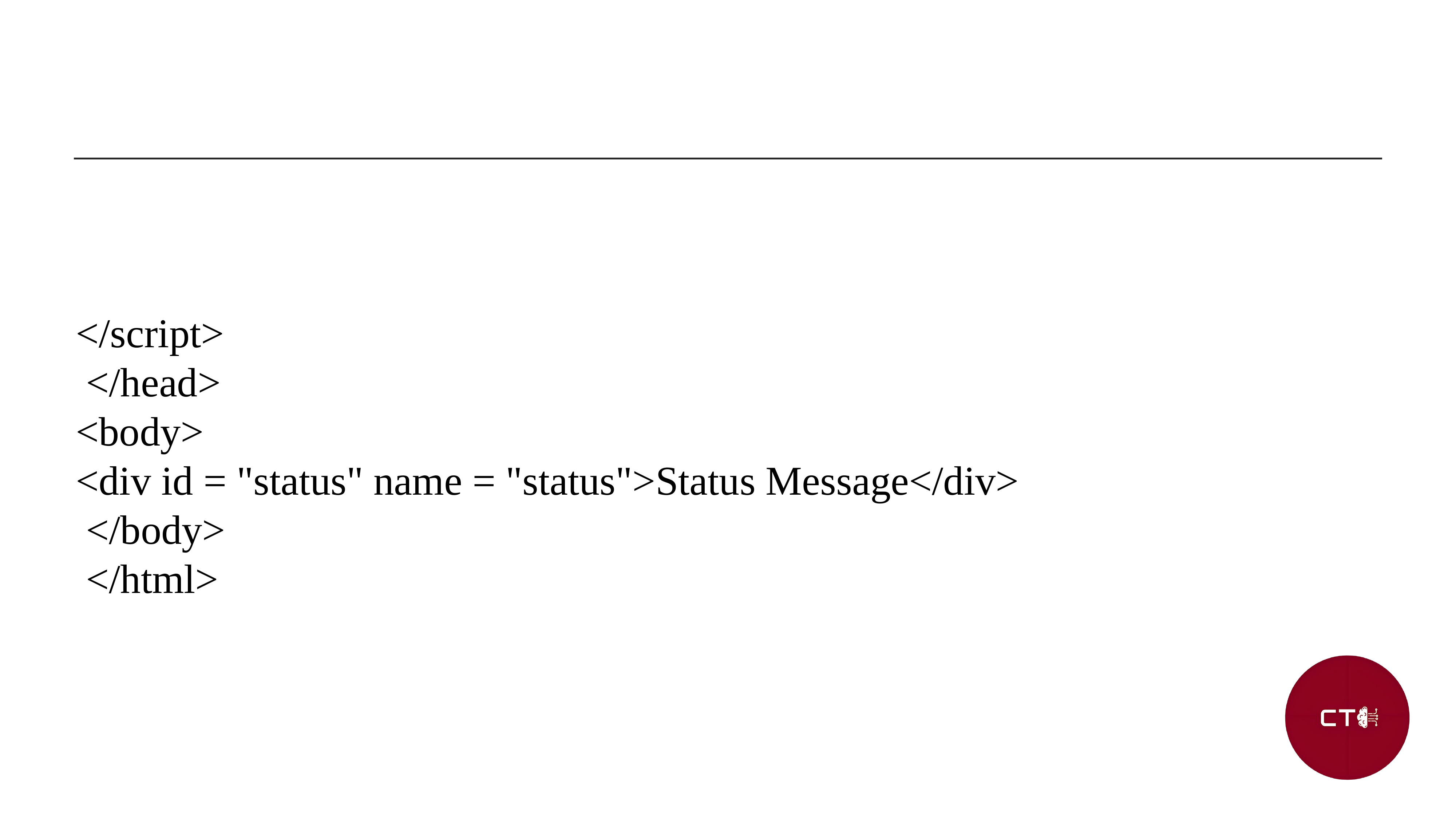

</script>
 </head>
<body>
<div id = "status" name = "status">Status Message</div>
 </body>
 </html>